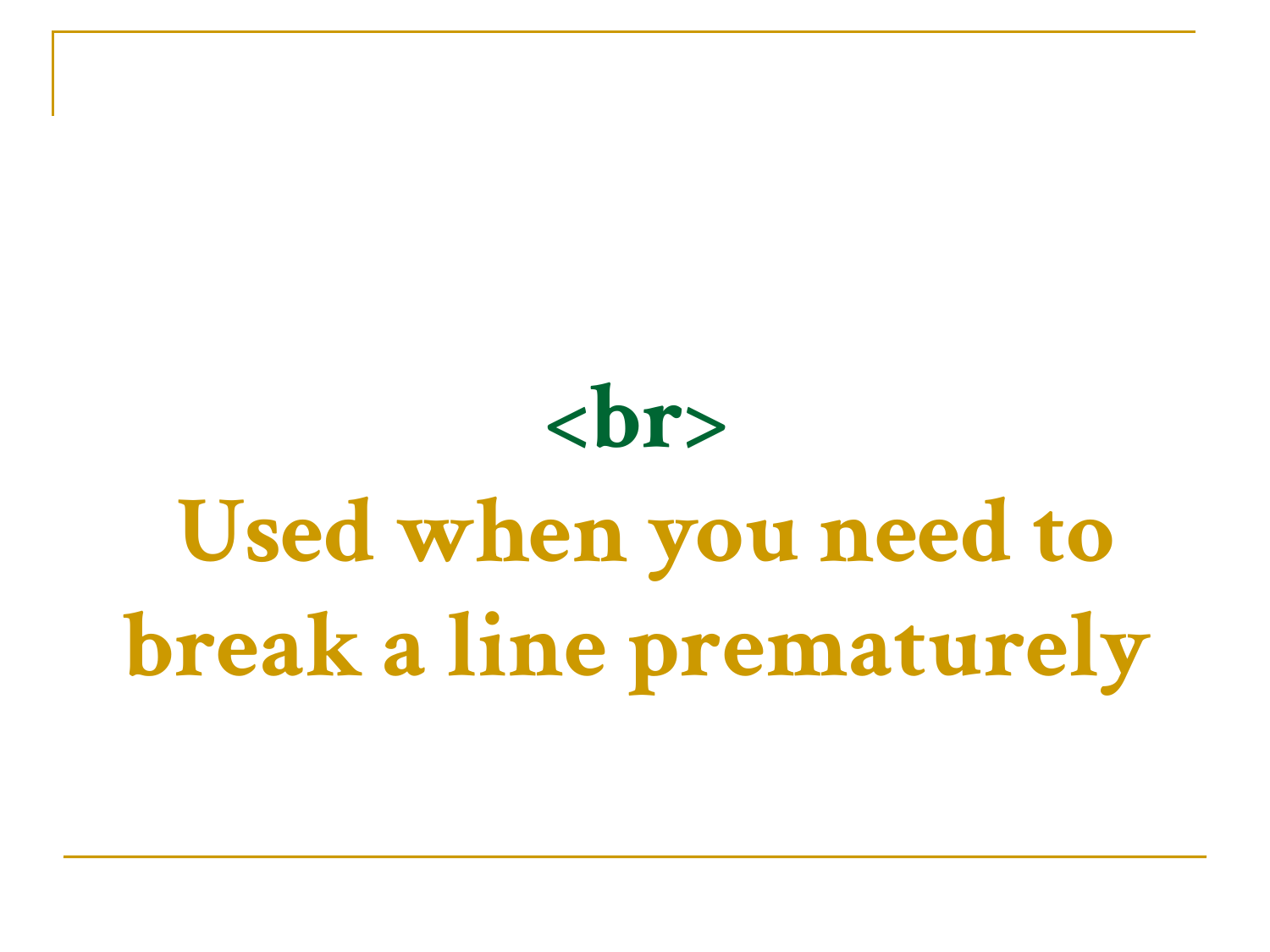

# <br> Used when you need to break a line prematurely